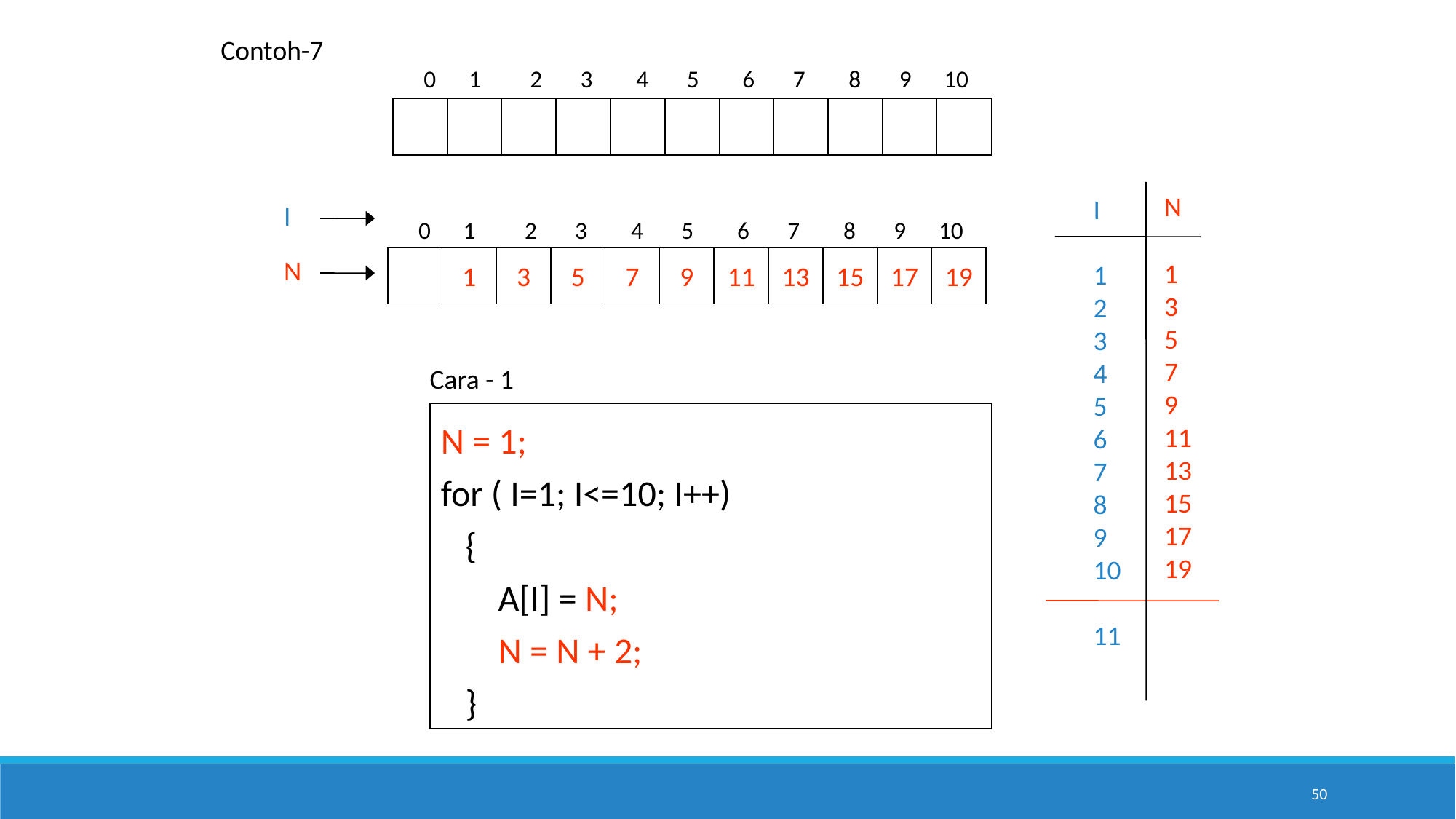

Contoh-7
 0      1         2       3        4       5        6       7        8       9      10

N
I

1
2
3
4
5
6
7
8
9
10

11
I
 0      1         2       3        4       5        6       7        8       9      10

1
3
5
7
9
11
13
15
17
19
N
1
3
5
7
9
11
13
15
17
19

Cara - 1
N = 1;
for ( I=1; I<=10; I++)
   {
       A[I] = N;
       N = N + 2;
   }

50